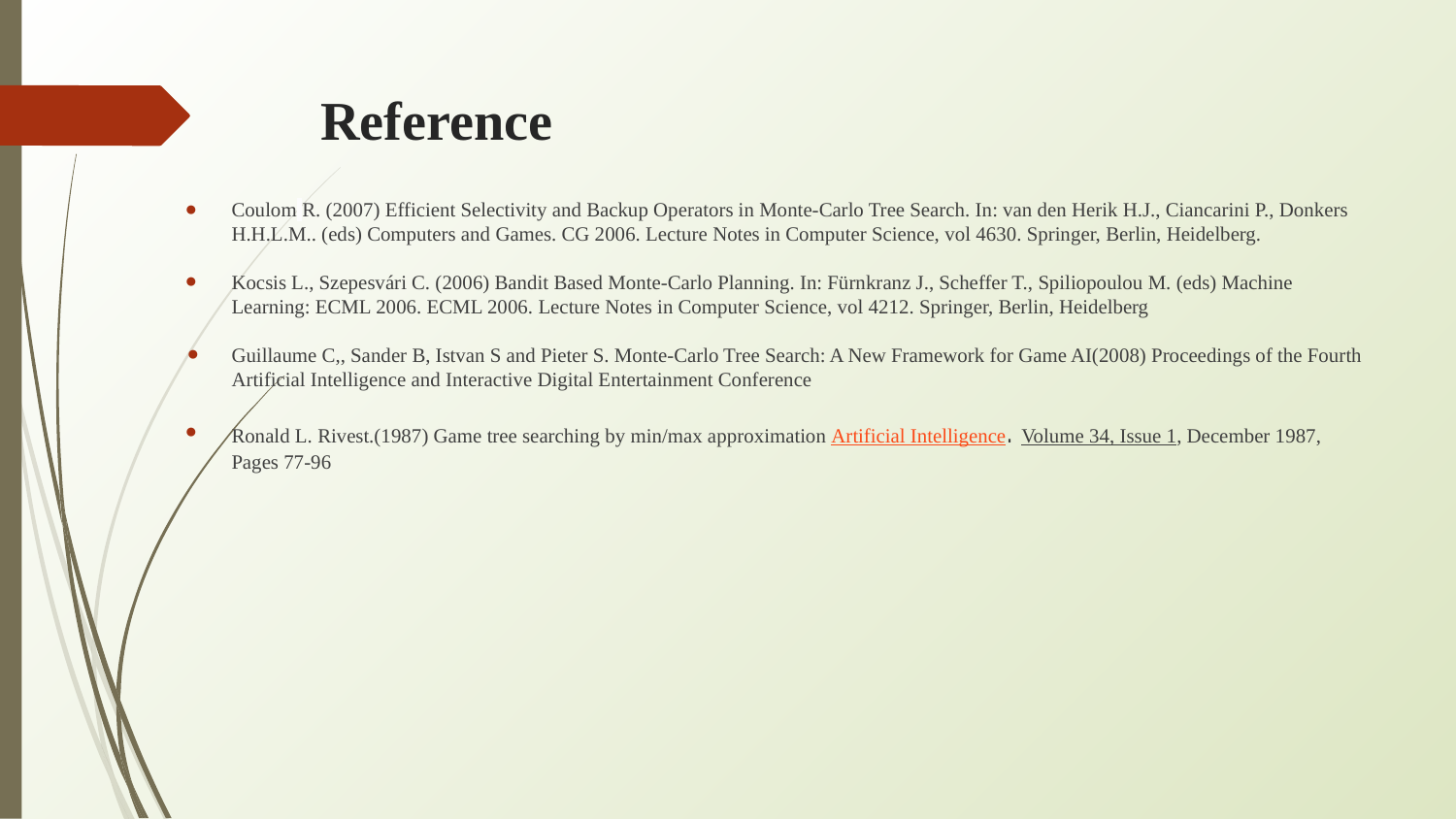

# Reference
Coulom R. (2007) Efficient Selectivity and Backup Operators in Monte-Carlo Tree Search. In: van den Herik H.J., Ciancarini P., Donkers H.H.L.M.. (eds) Computers and Games. CG 2006. Lecture Notes in Computer Science, vol 4630. Springer, Berlin, Heidelberg.

Kocsis L., Szepesvári C. (2006) Bandit Based Monte-Carlo Planning. In: Fürnkranz J., Scheffer T., Spiliopoulou M. (eds) Machine Learning: ECML 2006. ECML 2006. Lecture Notes in Computer Science, vol 4212. Springer, Berlin, Heidelberg

Guillaume C,, Sander B, Istvan S and Pieter S. Monte-Carlo Tree Search: A New Framework for Game AI(2008) Proceedings of the Fourth Artificial Intelligence and Interactive Digital Entertainment Conference

Ronald L. Rivest.(1987) Game tree searching by min/max approximation Artificial Intelligence. Volume 34, Issue 1, December 1987, Pages 77-96